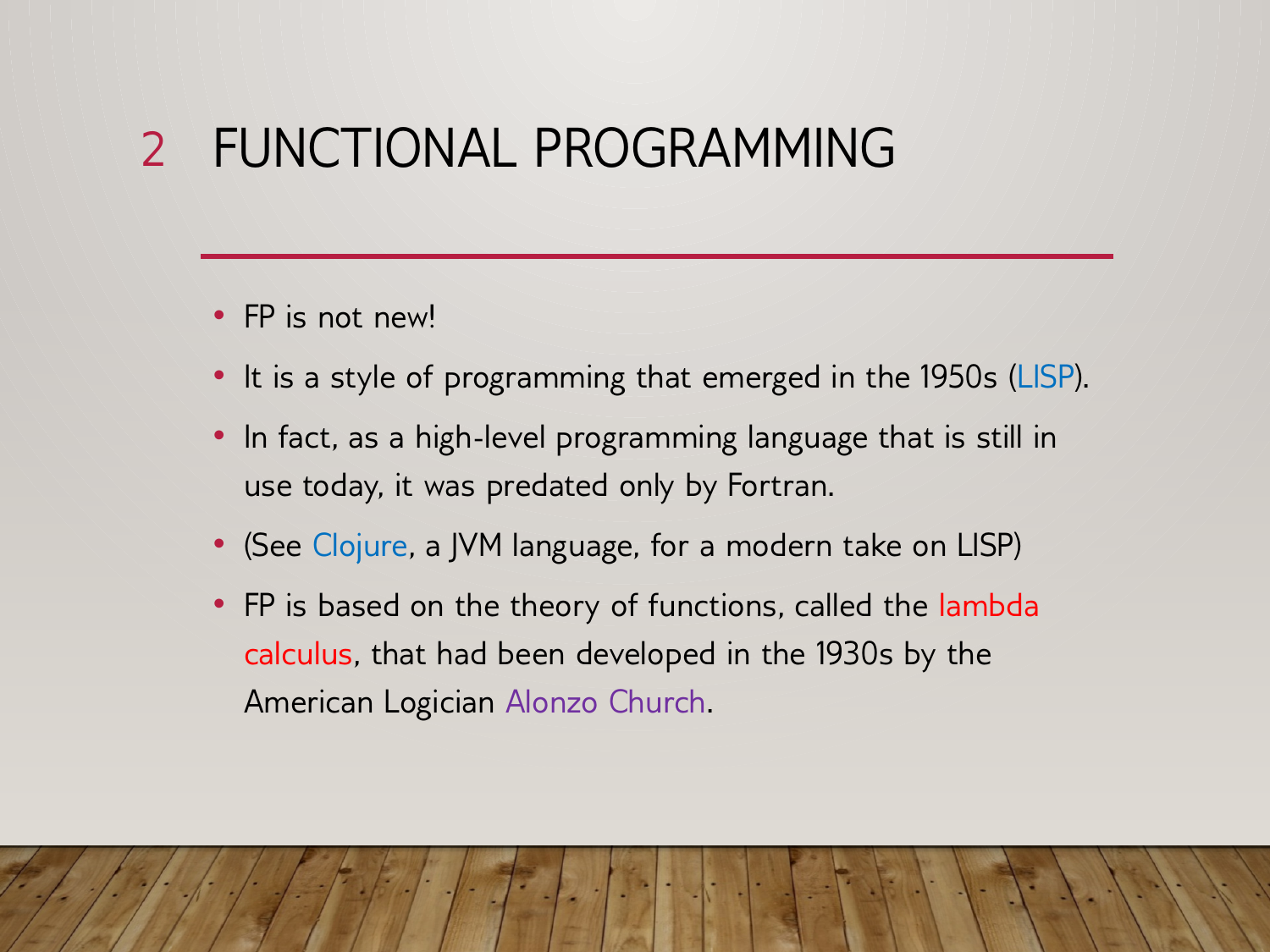

2
# Functional Programming
FP is not new!
It is a style of programming that emerged in the 1950s (LISP).
In fact, as a high-level programming language that is still in use today, it was predated only by Fortran.
(See Clojure, a JVM language, for a modern take on LISP)
FP is based on the theory of functions, called the lambda calculus, that had been developed in the 1930s by the American Logician Alonzo Church.